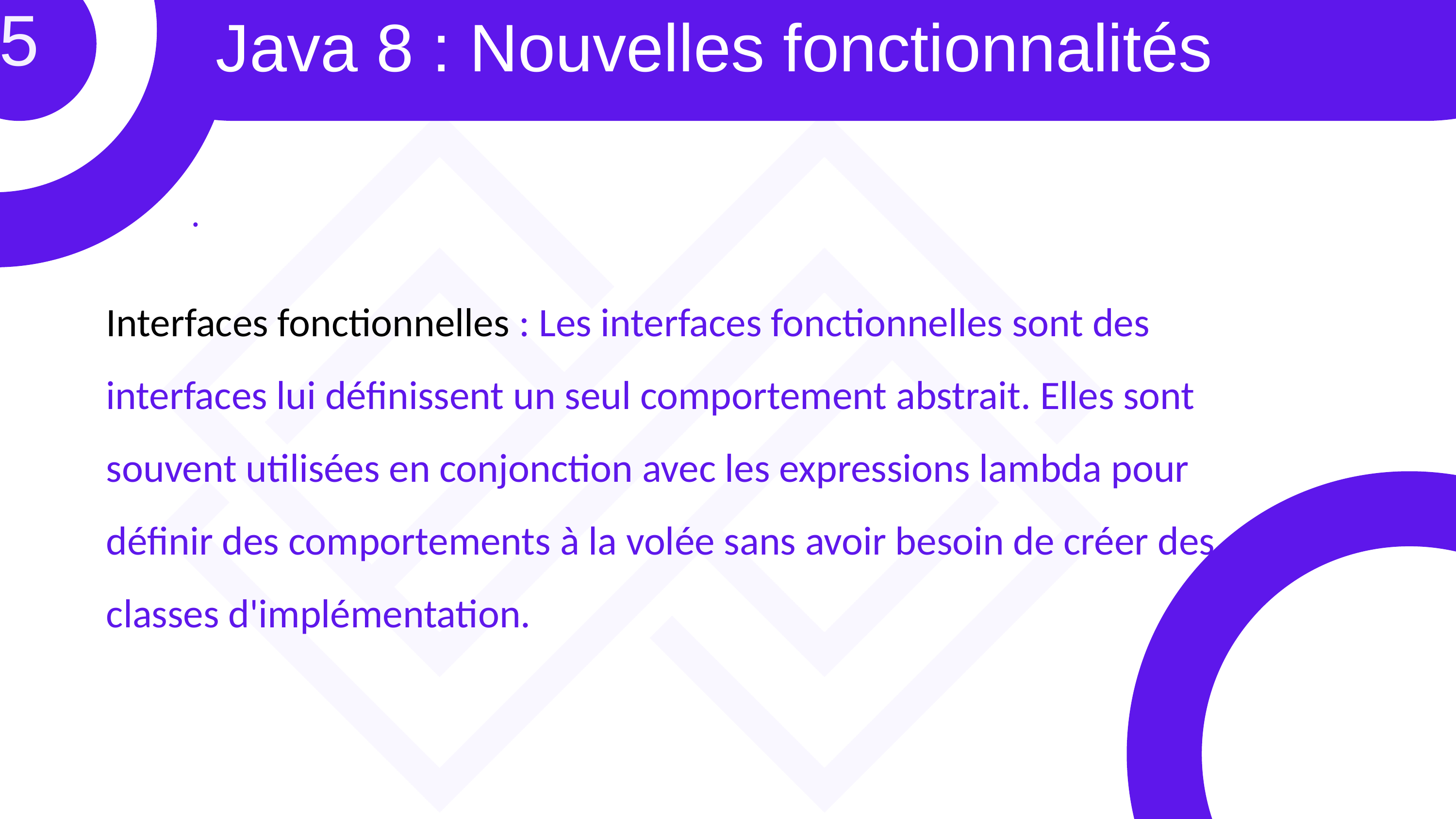

5

  Java 8 : Nouvelles fonctionnalités

.

Interfaces fonctionnelles : Les interfaces fonctionnelles sont des interfaces lui définissent un seul comportement abstrait. Elles sont souvent utilisées en conjonction avec les expressions lambda pour définir des comportements à la volée sans avoir besoin de créer des classes d'implémentation.